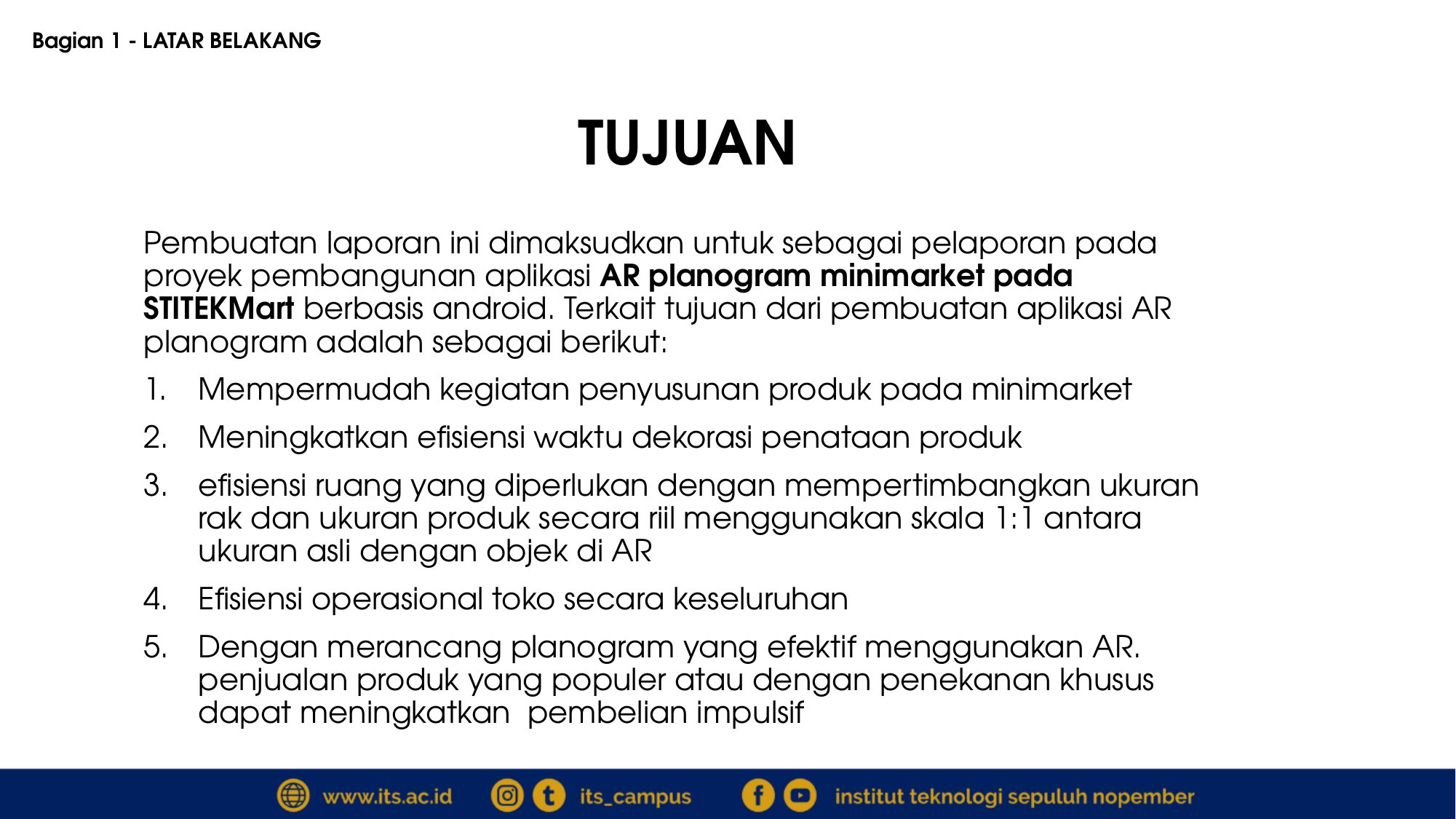

Bagian 1 - LATAR BELAKANG
TUJUAN
Pembuatan laporan ini dimaksudkan untuk sebagai pelaporan pada proyek pembangunan aplikasi AR planogram minimarket pada STITEKMart berbasis android. Terkait tujuan dari pembuatan aplikasi AR planogram adalah sebagai berikut:
Mempermudah kegiatan penyusunan produk pada minimarket
Meningkatkan efisiensi waktu dekorasi penataan produk
efisiensi ruang yang diperlukan dengan mempertimbangkan ukuran rak dan ukuran produk secara riil menggunakan skala 1:1 antara ukuran asli dengan objek di AR
Efisiensi operasional toko secara keseluruhan
Dengan merancang planogram yang efektif menggunakan AR. penjualan produk yang populer atau dengan penekanan khusus dapat meningkatkan  pembelian impulsif
5